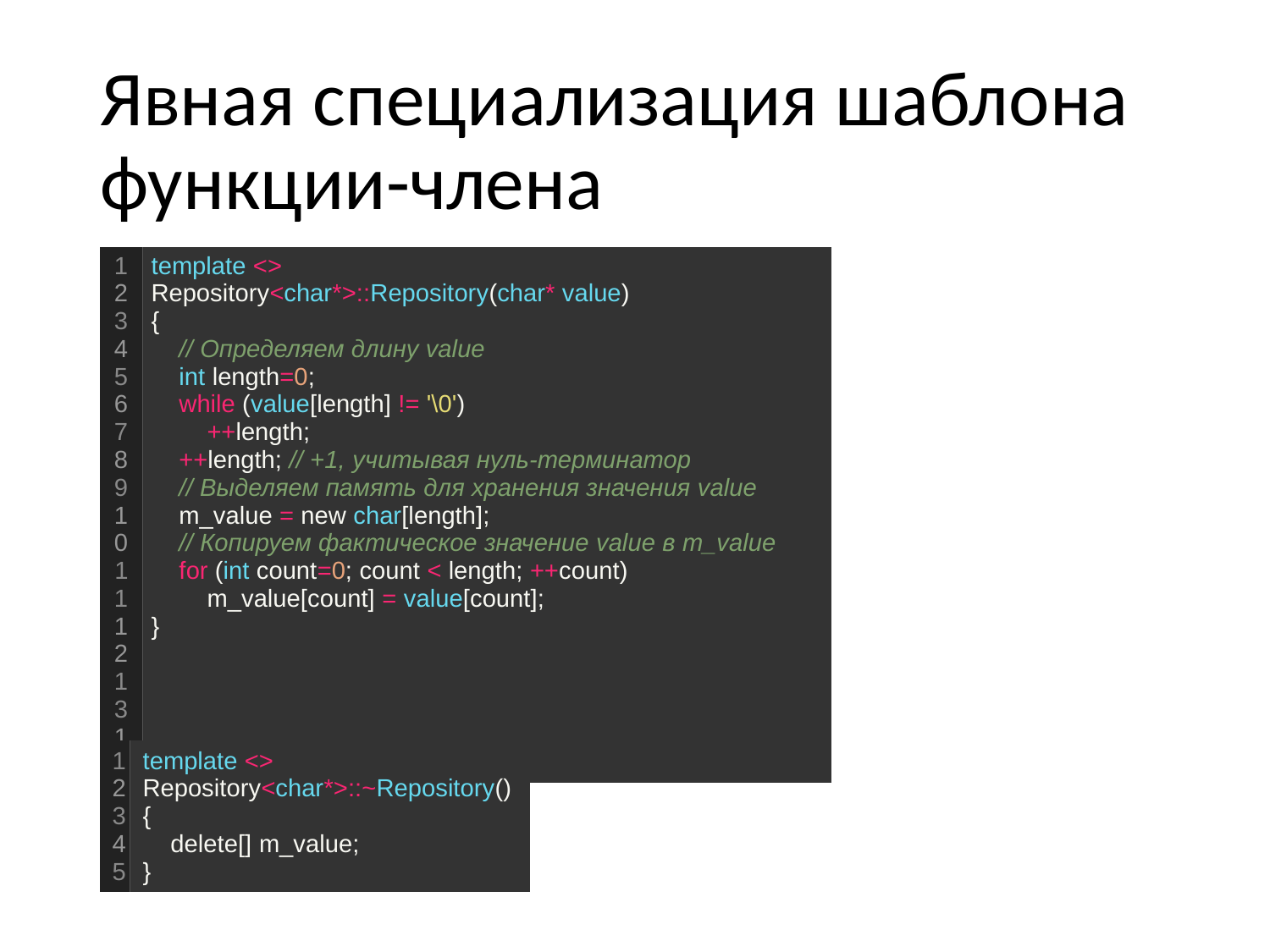

# Явная специализация шаблона функции-члена
| 1 2 3 4 5 6 7 8 9 10 11 12 13 14 | template <> Repository<char\*>::Repository(char\* value) {     // Определяем длину value     int length=0;     while (value[length] != '\0')         ++length;     ++length; // +1, учитывая нуль-терминатор     // Выделяем память для хранения значения value     m\_value = new char[length];     // Копируем фактическое значение value в m\_value     for (int count=0; count < length; ++count)         m\_value[count] = value[count]; } |
| --- | --- |
| 1 2 3 4 5 | template <> Repository<char\*>::~Repository() {     delete[] m\_value; } |
| --- | --- |